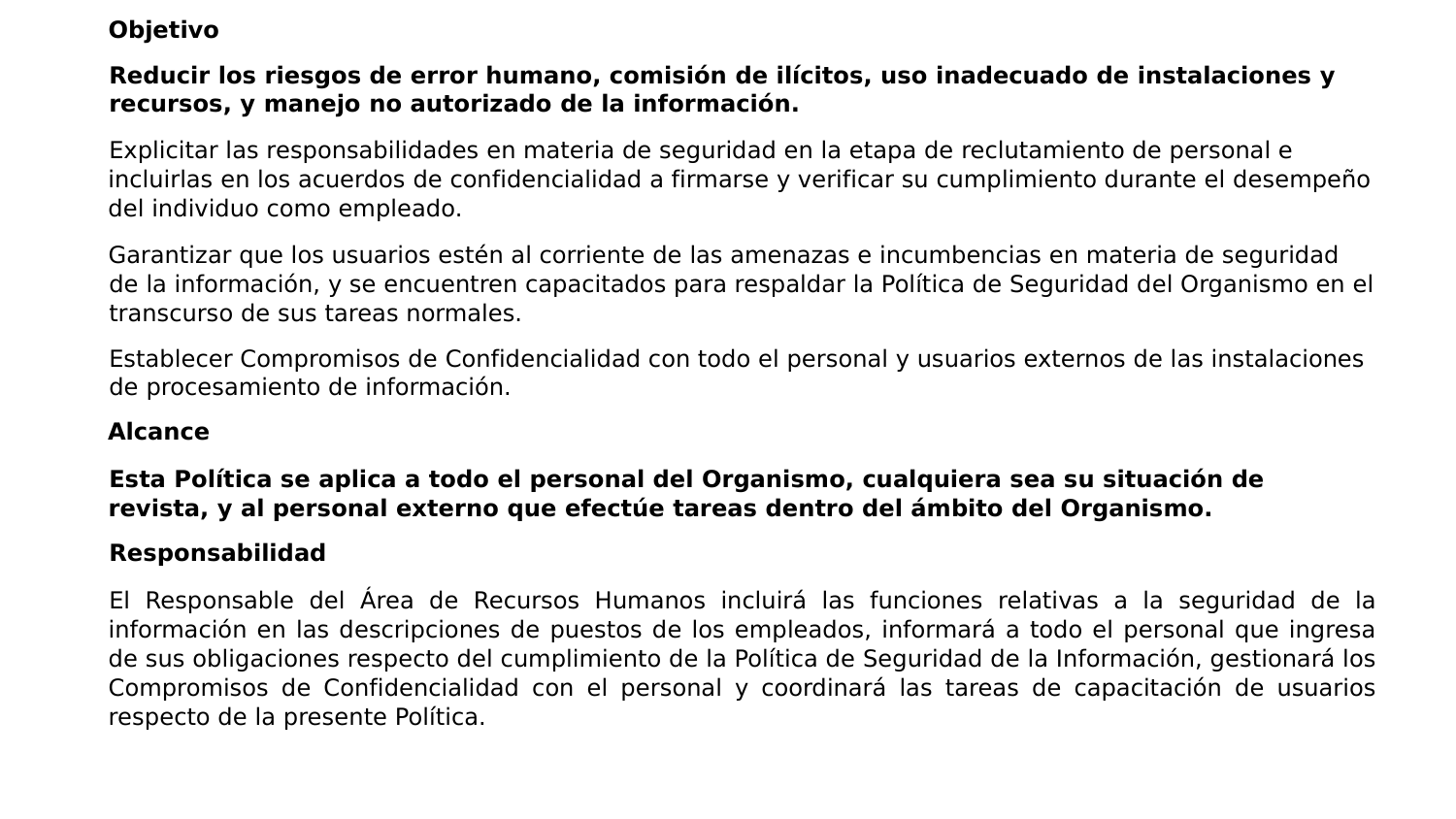

#
Objetivo
Reducir los riesgos de error humano, comisión de ilícitos, uso inadecuado de instalaciones y recursos, y manejo no autorizado de la información.
Explicitar las responsabilidades en materia de seguridad en la etapa de reclutamiento de personal e incluirlas en los acuerdos de confidencialidad a firmarse y verificar su cumplimiento durante el desempeño del individuo como empleado.
Garantizar que los usuarios estén al corriente de las amenazas e incumbencias en materia de seguridad de la información, y se encuentren capacitados para respaldar la Política de Seguridad del Organismo en el transcurso de sus tareas normales.
Establecer Compromisos de Confidencialidad con todo el personal y usuarios externos de las instalaciones de procesamiento de información.
Alcance
Esta Política se aplica a todo el personal del Organismo, cualquiera sea su situación de revista, y al personal externo que efectúe tareas dentro del ámbito del Organismo.
Responsabilidad
El Responsable del Área de Recursos Humanos incluirá las funciones relativas a la seguridad de la información en las descripciones de puestos de los empleados, informará a todo el personal que ingresa de sus obligaciones respecto del cumplimiento de la Política de Seguridad de la Información, gestionará los Compromisos de Confidencialidad con el personal y coordinará las tareas de capacitación de usuarios respecto de la presente Política.